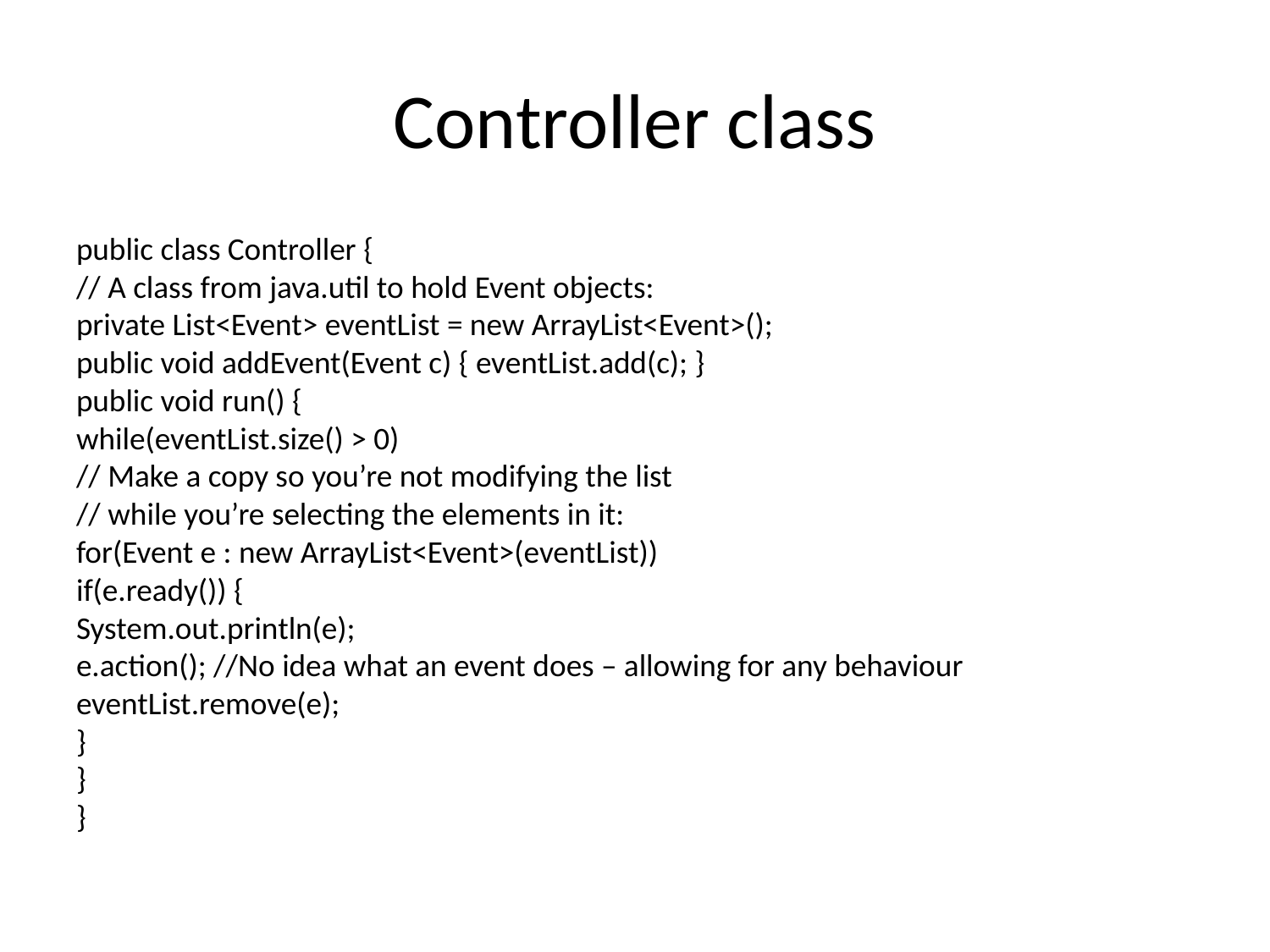

# Controller class
public class Controller {
// A class from java.util to hold Event objects:
private List<Event> eventList = new ArrayList<Event>();
public void addEvent(Event c) { eventList.add(c); }
public void run() {
while(eventList.size() > 0)
// Make a copy so you’re not modifying the list
// while you’re selecting the elements in it:
for(Event e : new ArrayList<Event>(eventList))
if(e.ready()) {
System.out.println(e);
e.action(); //No idea what an event does – allowing for any behaviour
eventList.remove(e);
}
}
}